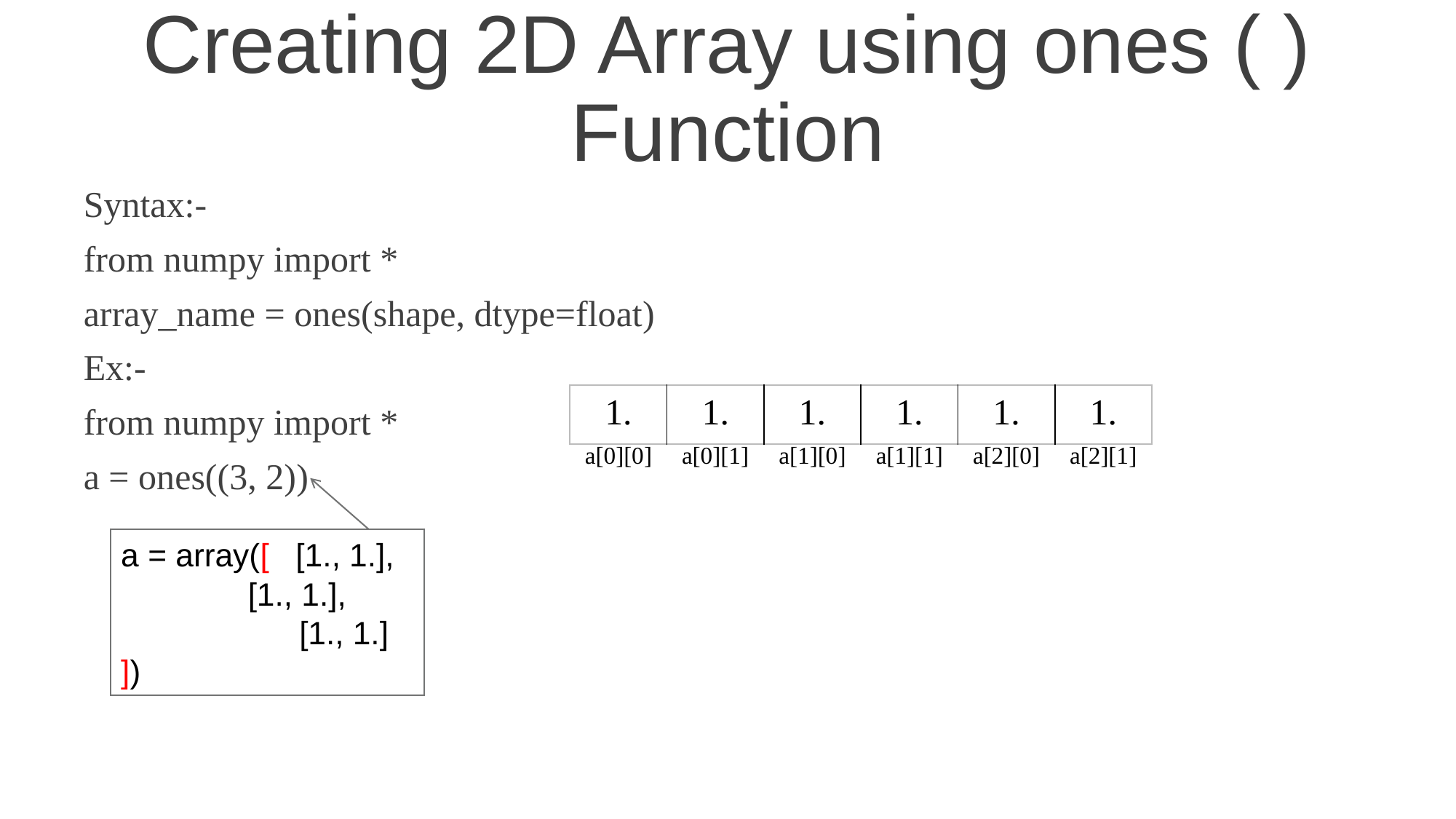

# Creating 2D Array using ones ( ) Function
Syntax:-
from numpy import *
array_name = ones(shape, dtype=float)
Ex:-
from numpy import *
a = ones((3, 2))

| 1. | 1. | 1. | 1. | 1. | 1. |
| --- | --- | --- | --- | --- | --- |
| a[0][0] | a[0][1] | a[1][0] | a[1][1] | a[2][0] | a[2][1] |
| --- | --- | --- | --- | --- | --- |
a = array([   [1., 1.],
	  [1., 1.],
                    [1., 1.]   ])